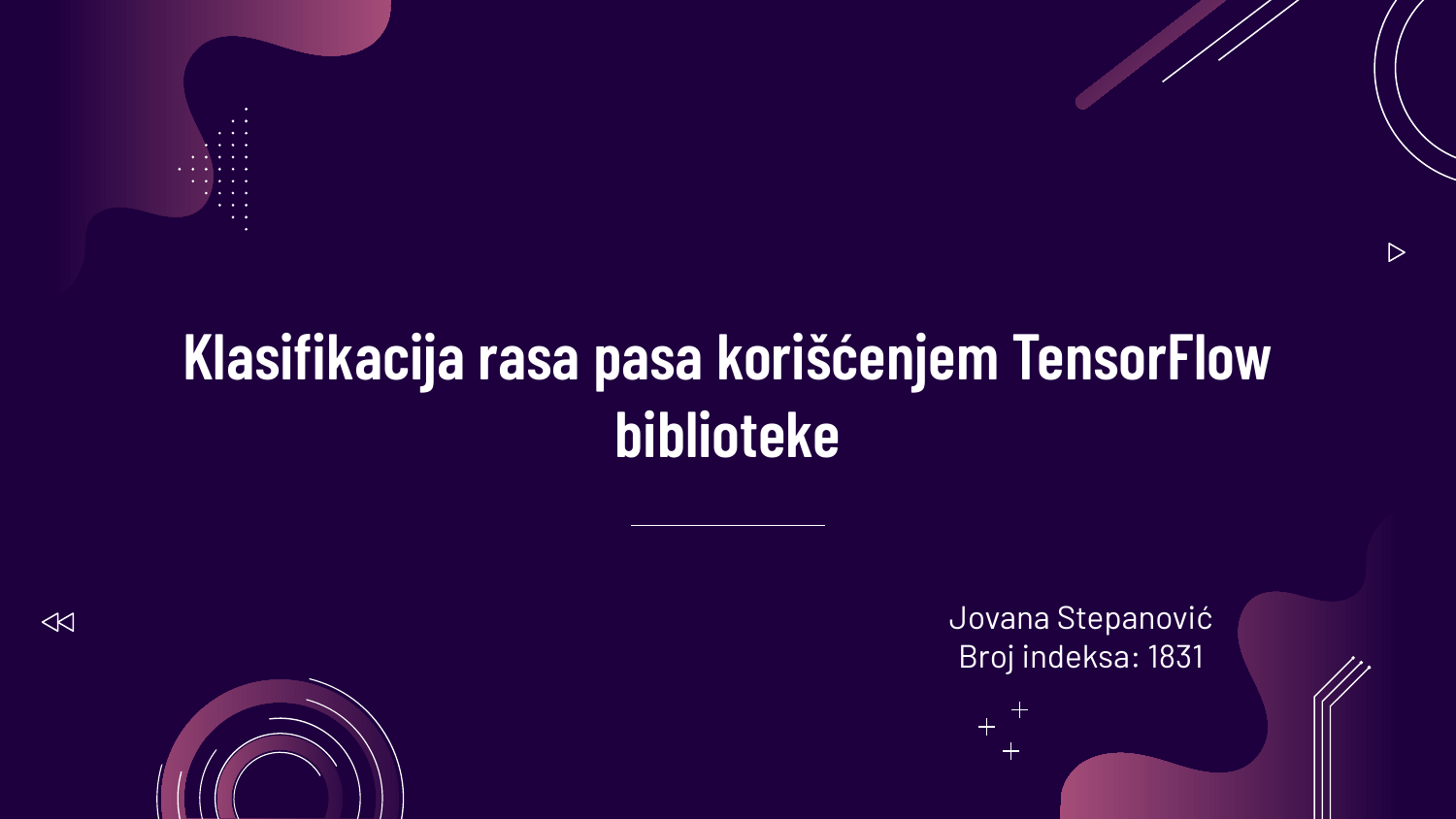

# Klasifikacija rasa pasa korišćenjem TensorFlow biblioteke
Jovana Stepanović
Broj indeksa: 1831